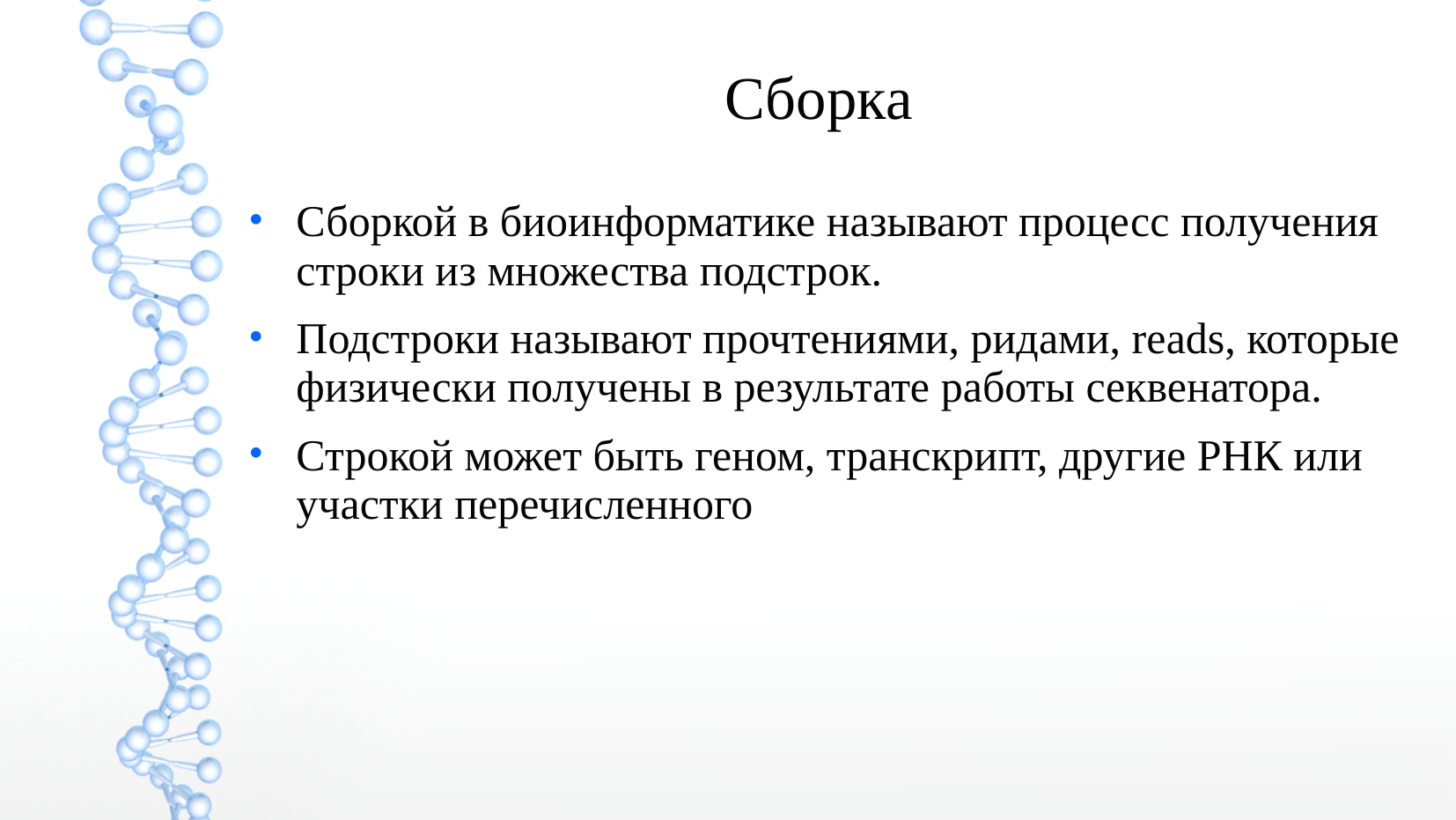

Сборка
Сборкой в биоинформатике называют процесс получения строки из множества подстрок.
Подстроки называют прочтениями, ридами, reads, которые физически получены в результате работы секвенатора.
Строкой может быть геном, транскрипт, другие РНК или участки перечисленного